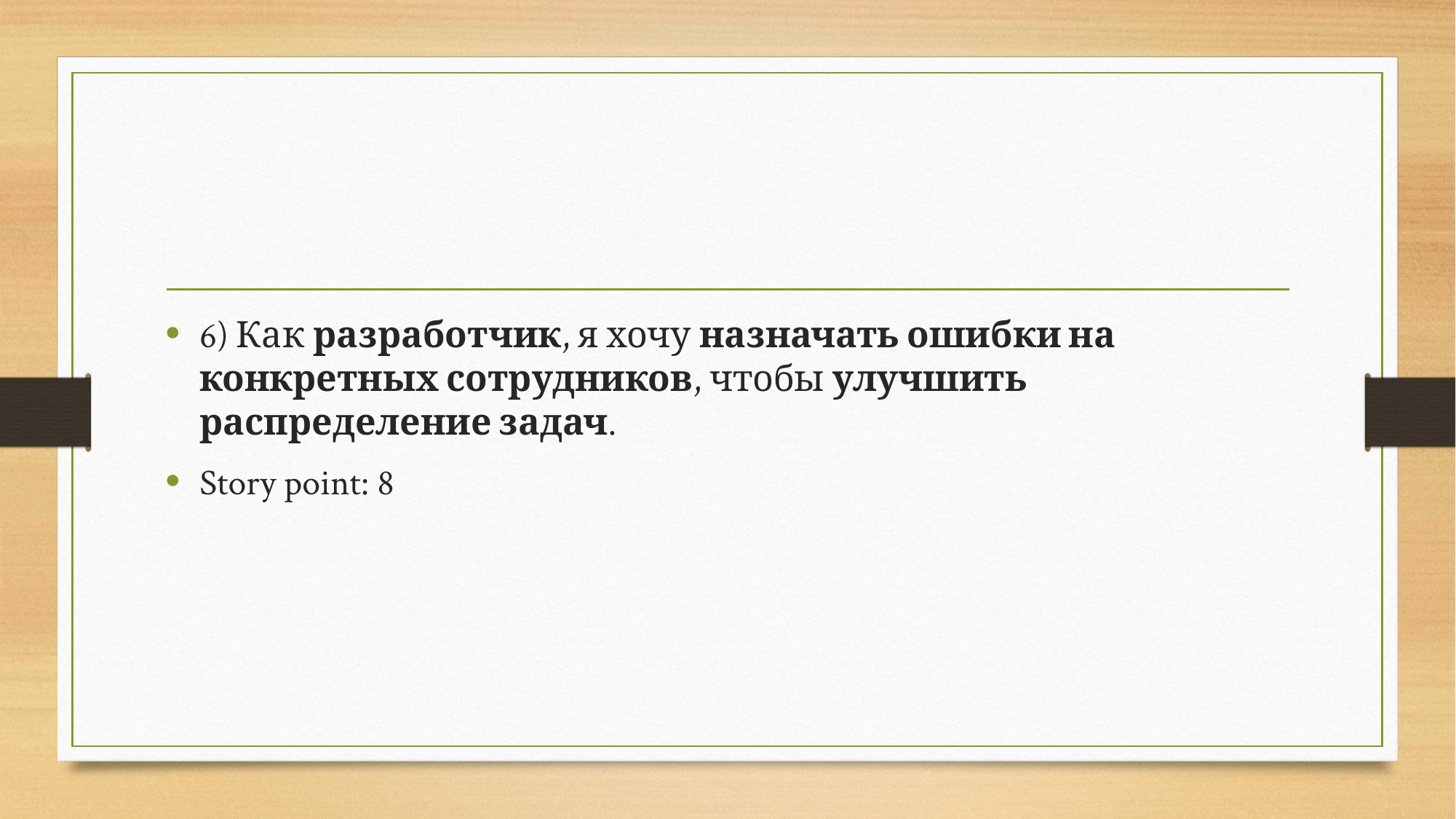

#
6) Как разработчик, я хочу назначать ошибки на конкретных сотрудников, чтобы улучшить распределение задач.
Story point: 8